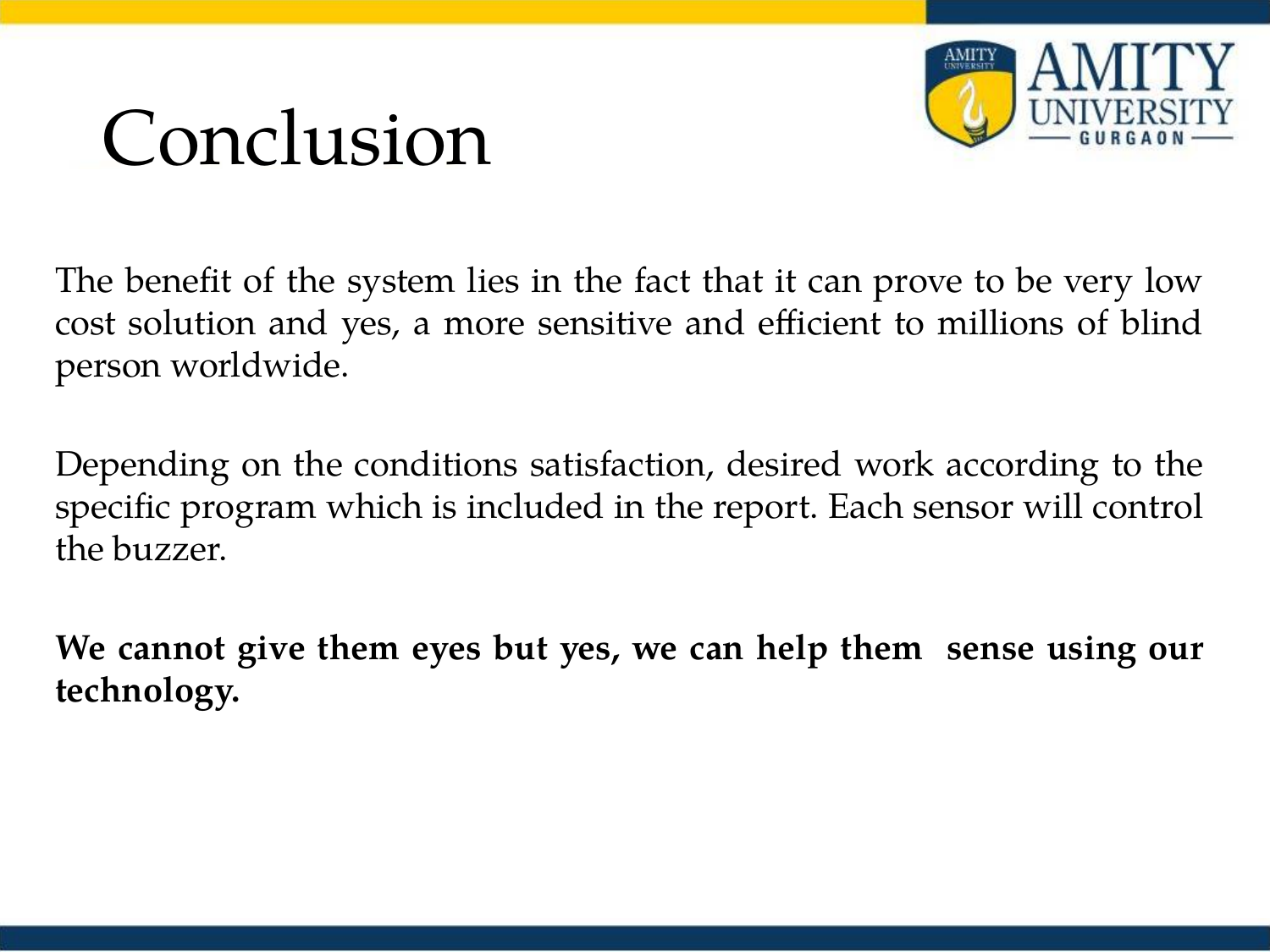

# Conclusion

The benefit of the system lies in the fact that it can prove to be very low cost solution and yes, a more sensitive and efficient to millions of blind person worldwide.

Depending on the conditions satisfaction, desired work according to the specific program which is included in the report. Each sensor will control the buzzer.

We cannot give them eyes but yes, we can help them  sense using our technology.